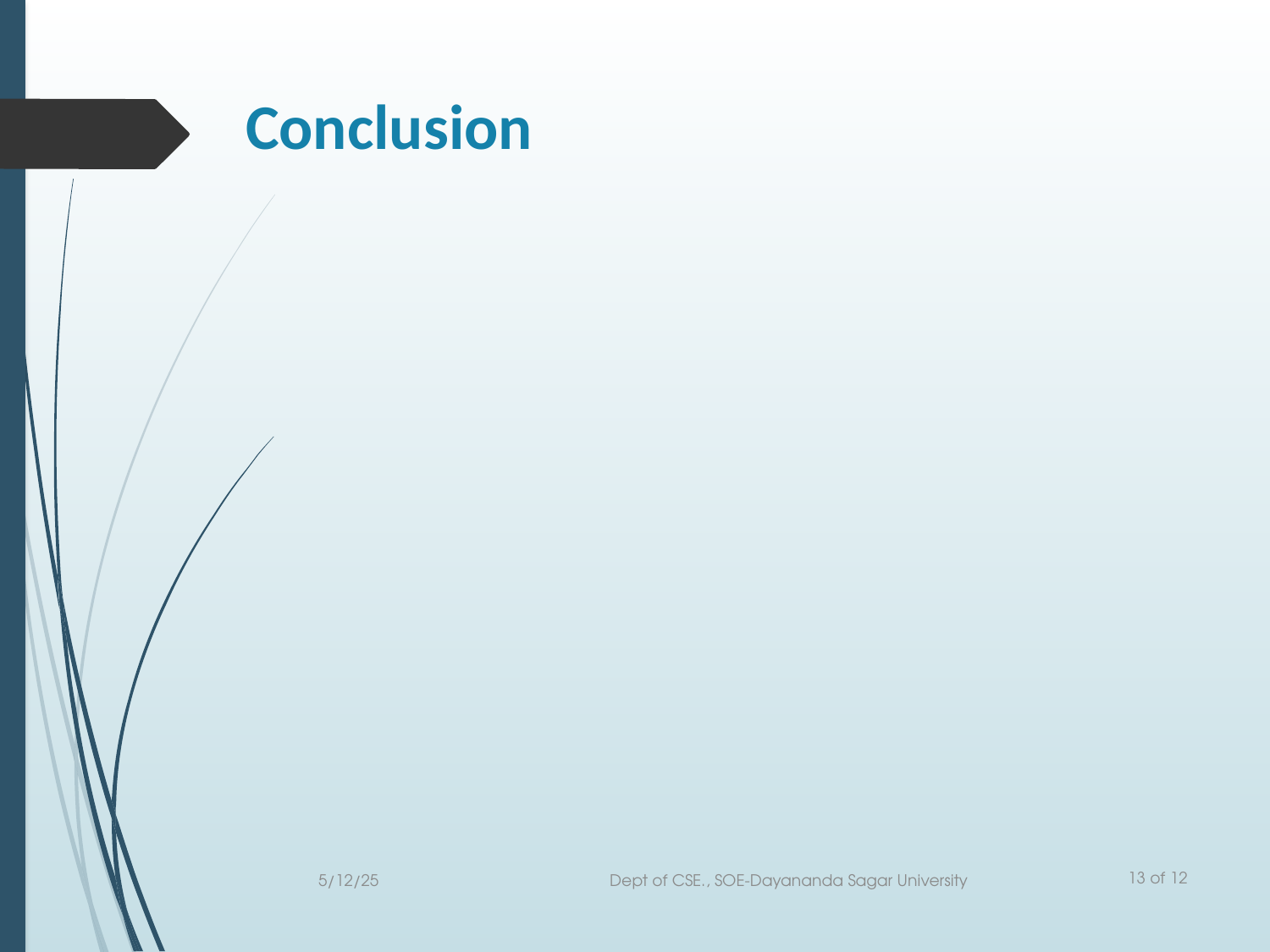

# Conclusion

13 of 12
5/12/25
Dept of CSE., SOE-Dayananda Sagar University